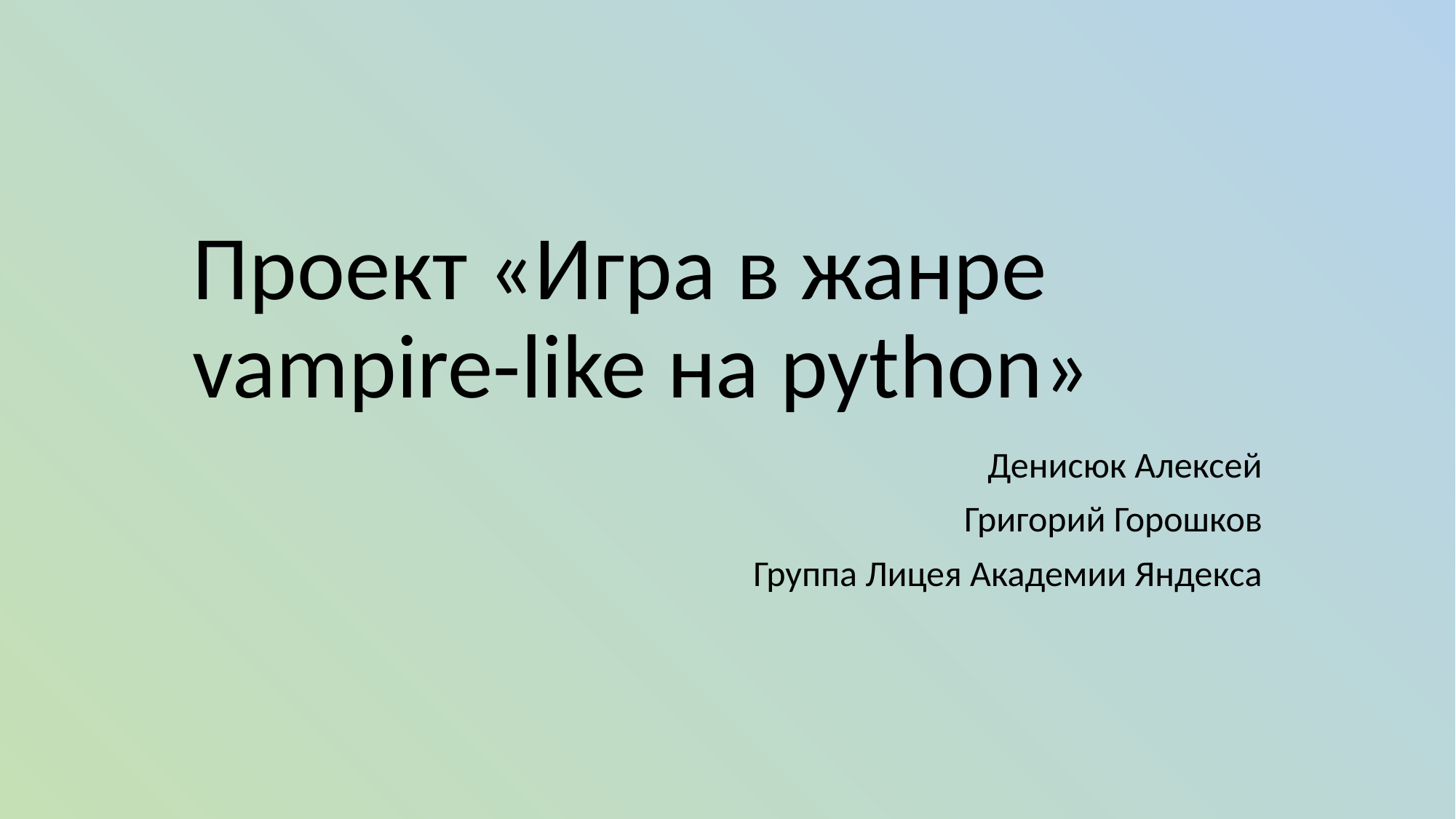

# Проект «Игра в жанре vampire-like на python»
Денисюк Алексей
Григорий Горошков
Группа Лицея Академии Яндекса